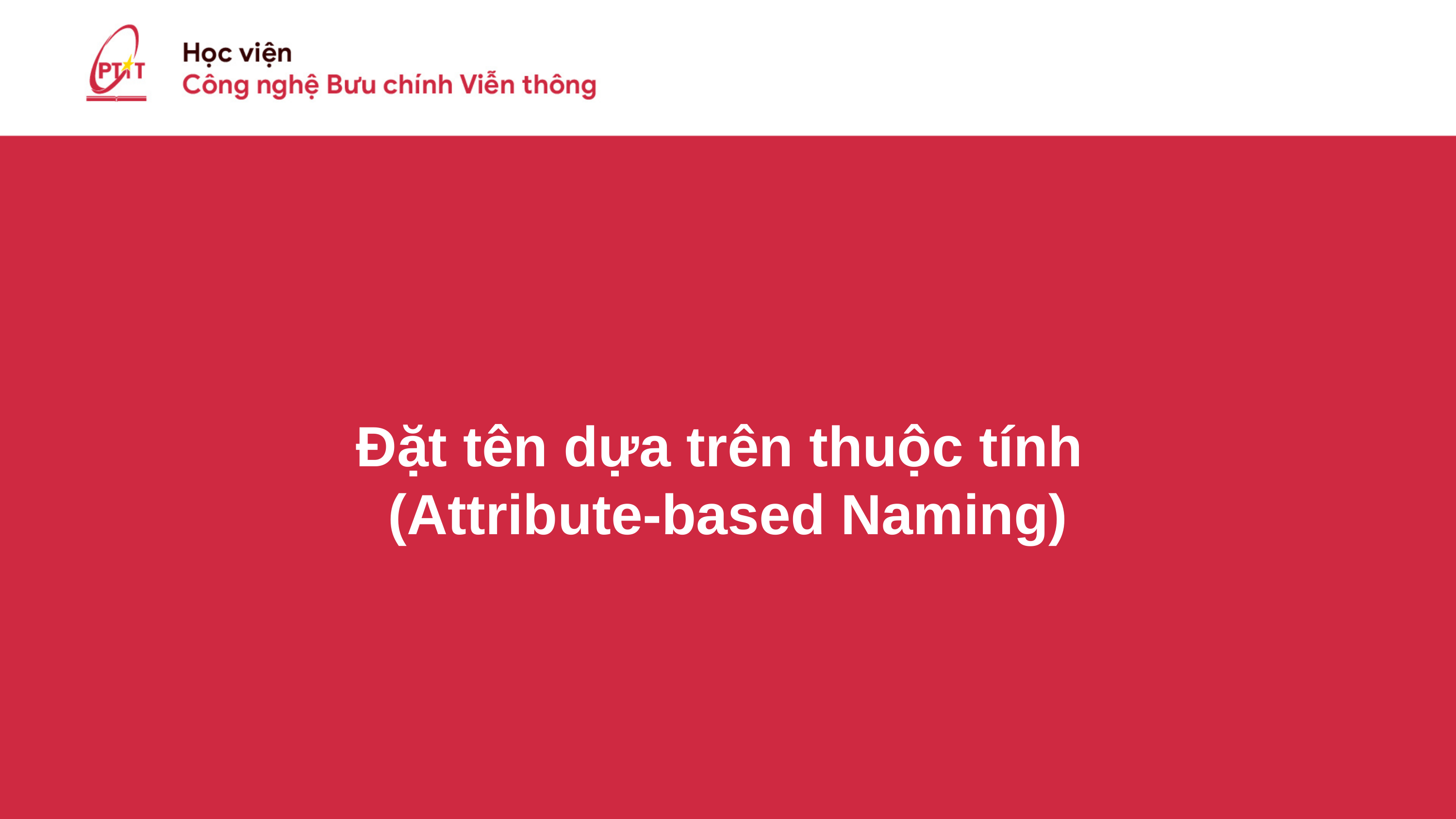

Đặt tên dựa trên thuộc tính
(Attribute-based Naming)
Trang ‹#›